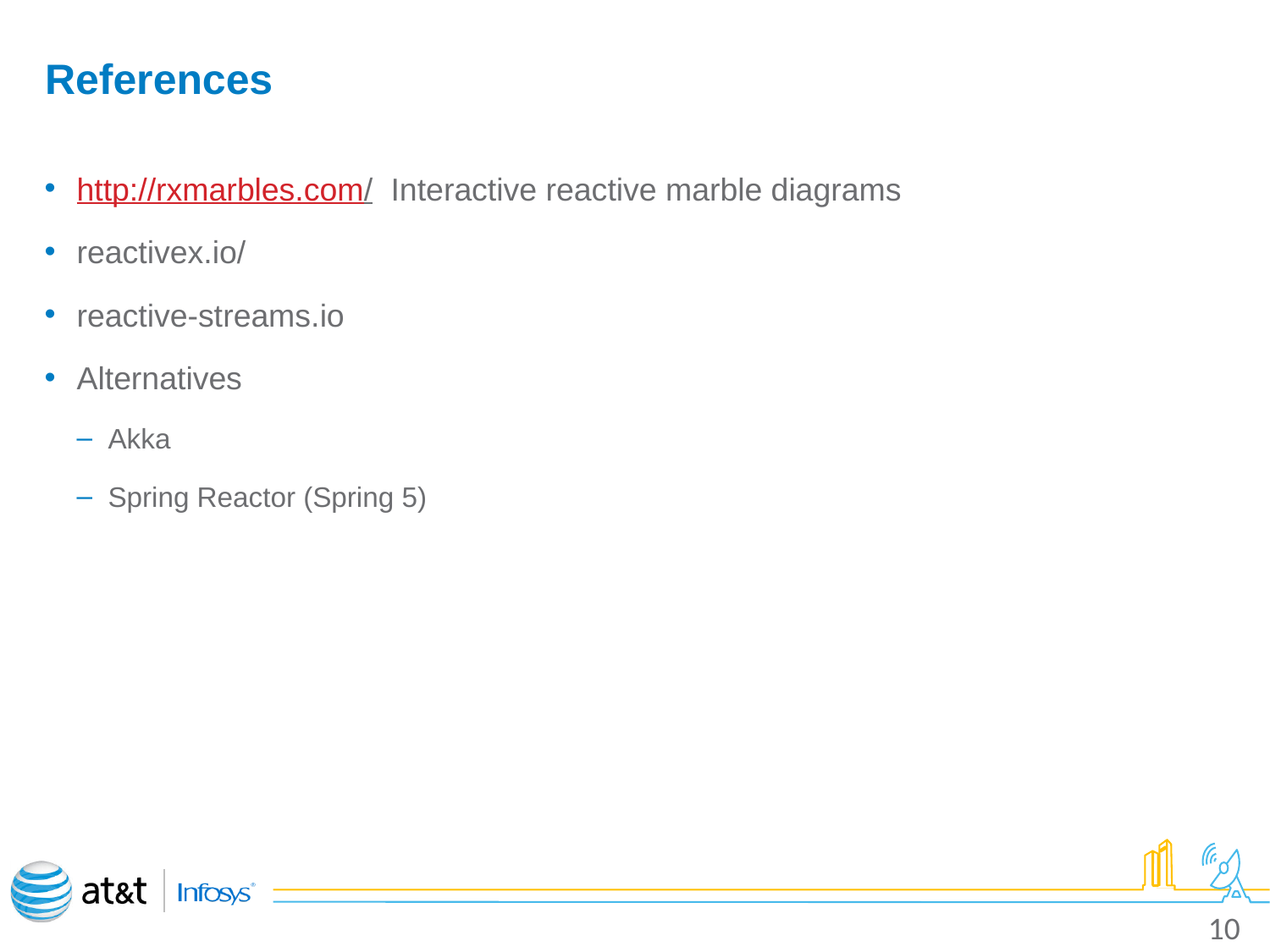

# References
http://rxmarbles.com/  Interactive reactive marble diagrams
reactivex.io/
reactive-streams.io
Alternatives
Akka
Spring Reactor (Spring 5)
10